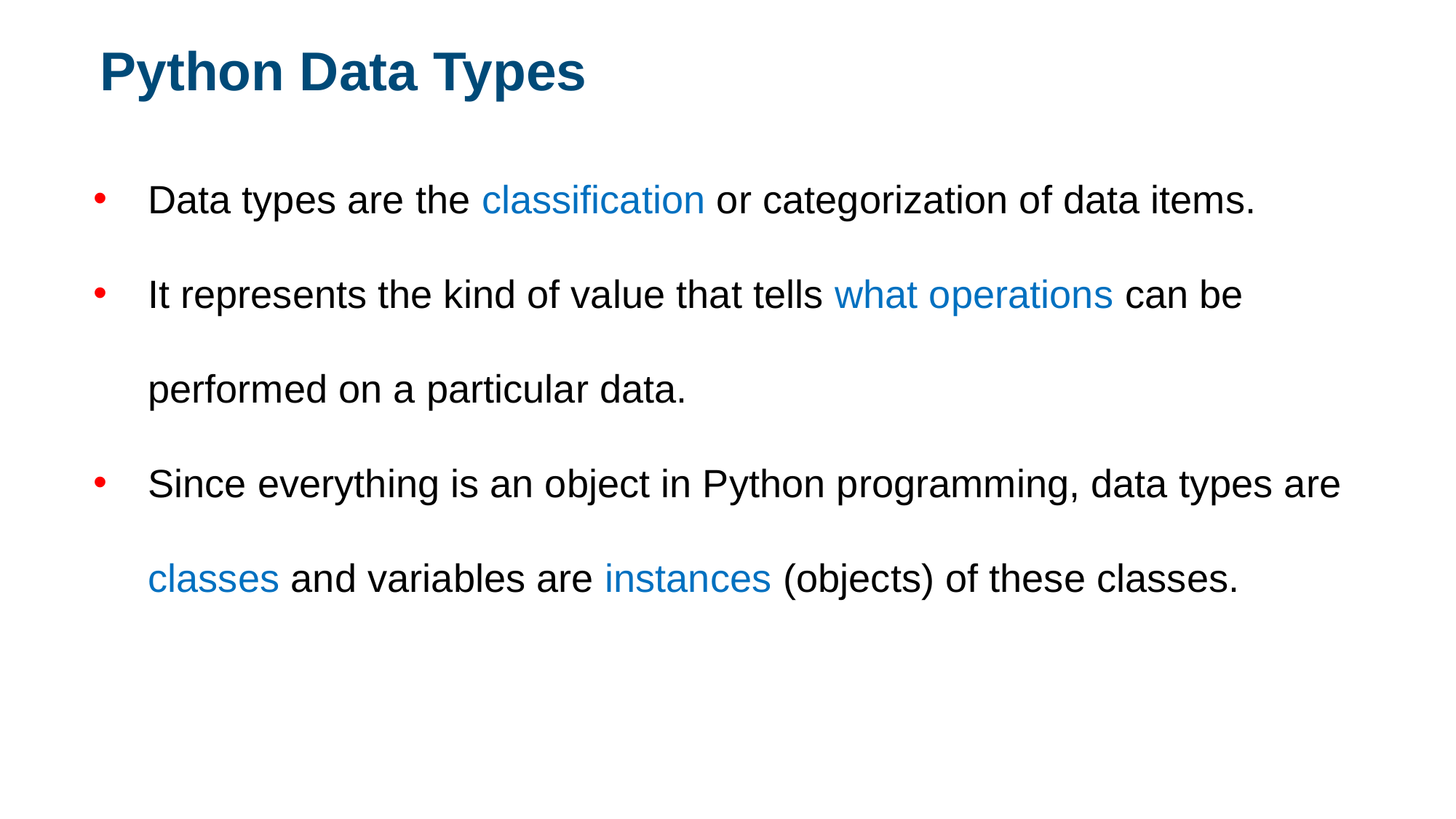

Python Data Types
Data types are the classification or categorization of data items.
It represents the kind of value that tells what operations can be performed on a particular data.
Since everything is an object in Python programming, data types are classes and variables are instances (objects) of these classes.